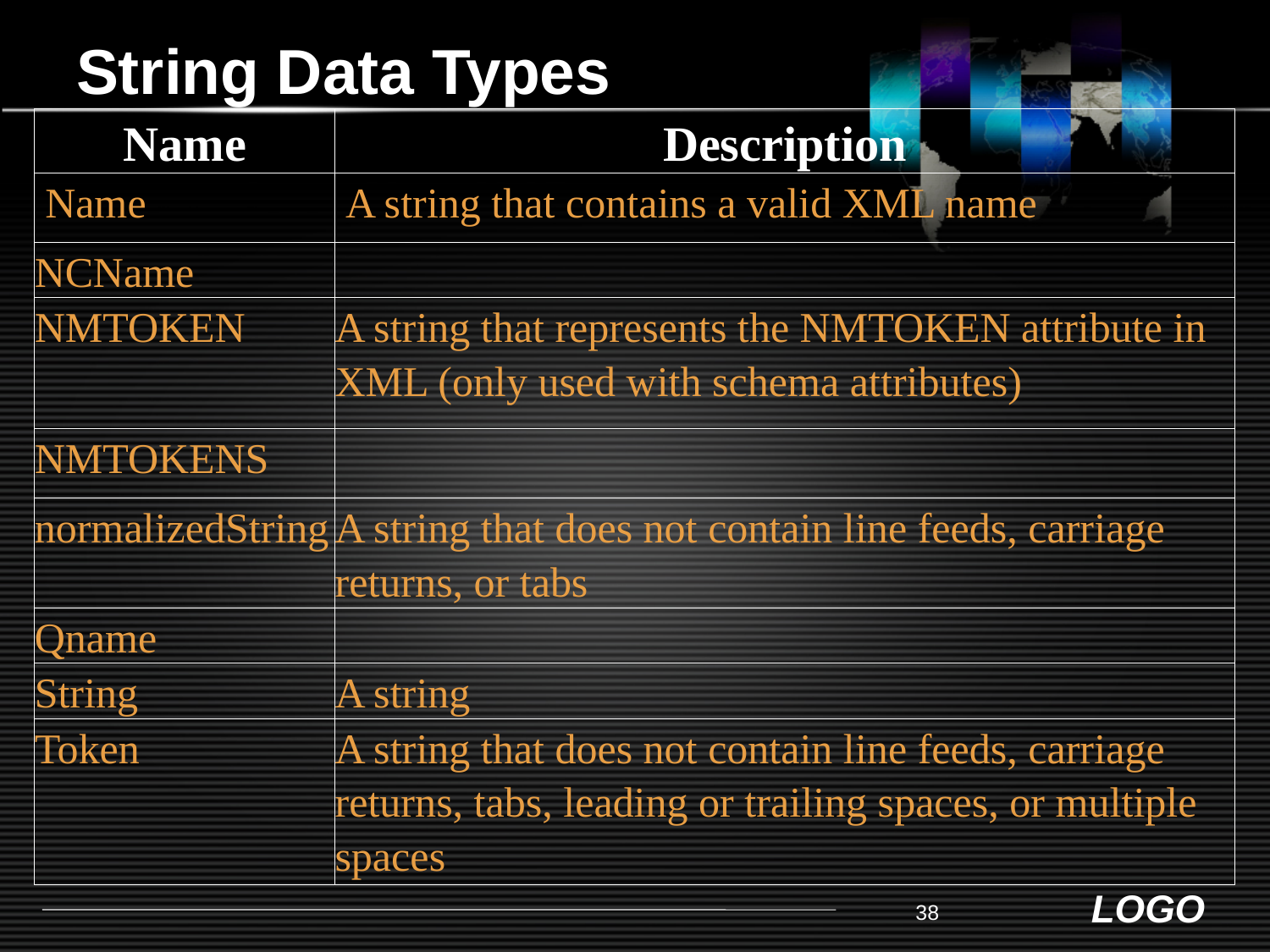

# String Data Types
| Name | Description |
| --- | --- |
| Name | A string that contains a valid XML name |
| NCName |  |
| NMTOKEN | A string that represents the NMTOKEN attribute in XML (only used with schema attributes) |
| NMTOKENS |  |
| normalizedString | A string that does not contain line feeds, carriage returns, or tabs |
| Qname |  |
| String | A string |
| Token | A string that does not contain line feeds, carriage returns, tabs, leading or trailing spaces, or multiple spaces |
38